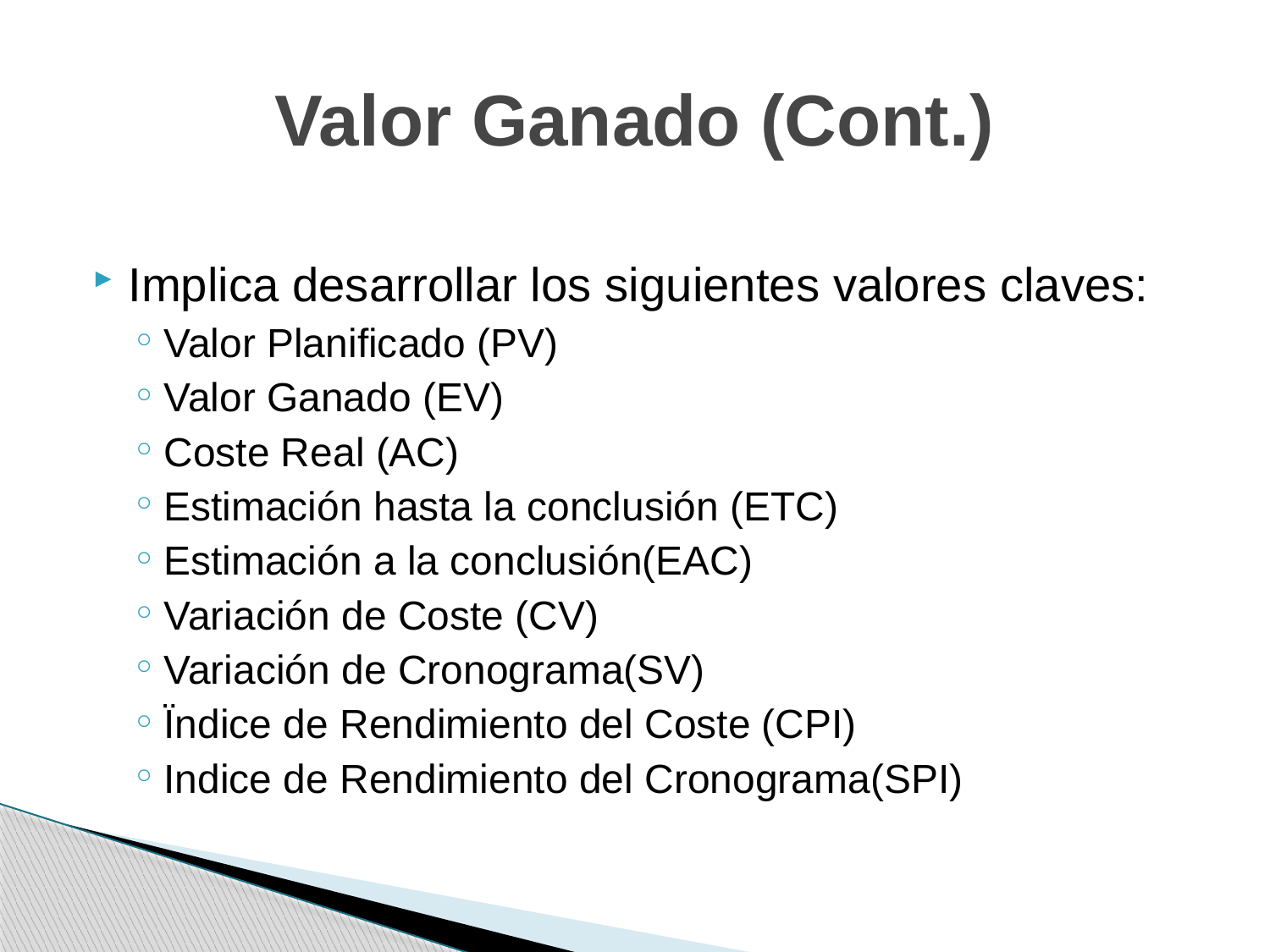

# Valor Ganado (Cont.)
Implica desarrollar los siguientes valores claves:
Valor Planificado (PV)
Valor Ganado (EV)
Coste Real (AC)
Estimación hasta la conclusión (ETC)
Estimación a la conclusión(EAC)
Variación de Coste (CV)
Variación de Cronograma(SV)
Ïndice de Rendimiento del Coste (CPI)
Indice de Rendimiento del Cronograma(SPI)